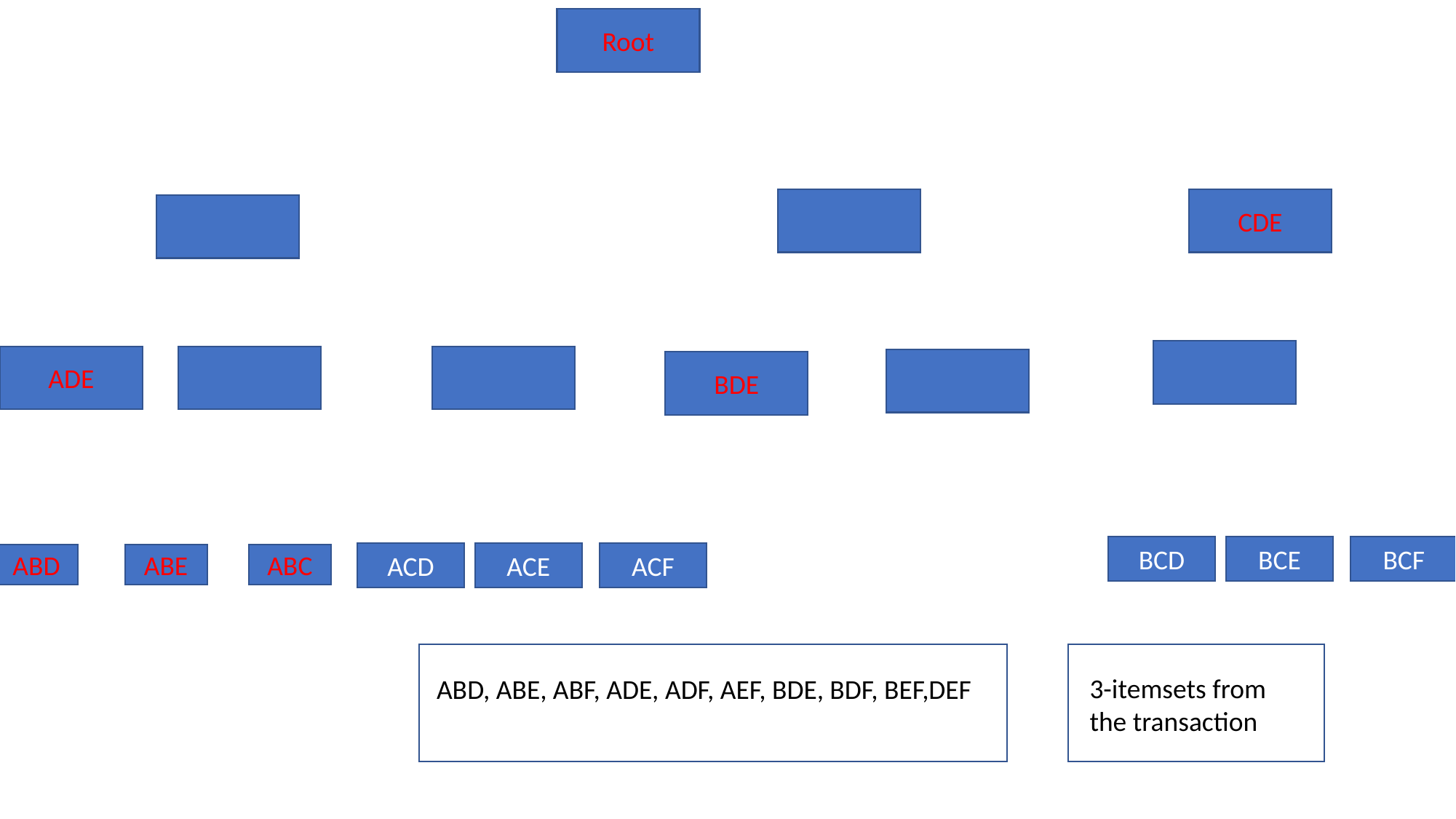

Root

CDE

ADE

BDE
BCD
BCE
BCF
ACD
ACE
ACF
ABD
ABE
ABC

3-itemsets from the transaction
ABD, ABE, ABF, ADE, ADF, AEF, BDE, BDF, BEF,DEF